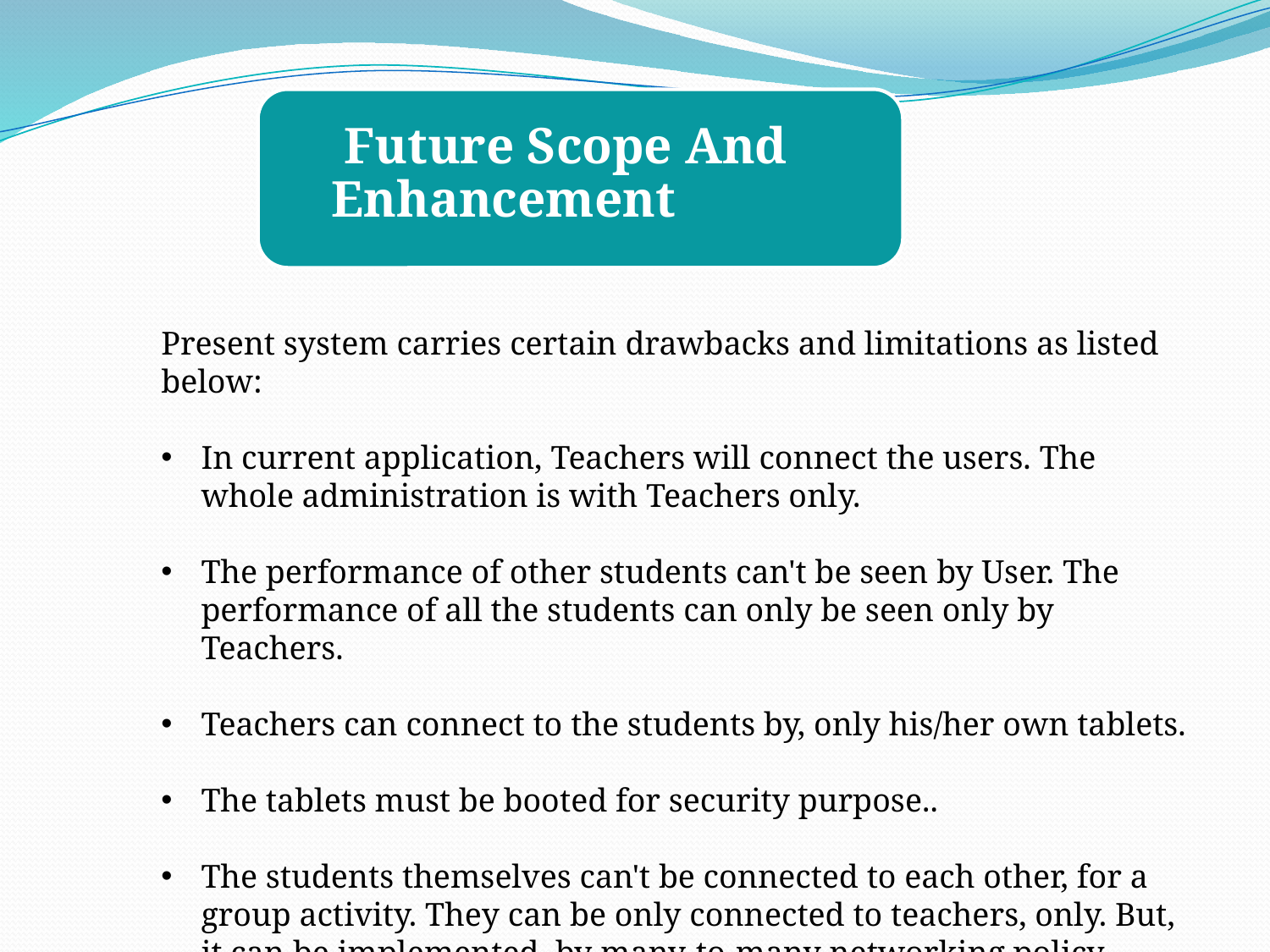

Future Scope And Enhancement

Present system carries certain drawbacks and limitations as listed below:

In current application, Teachers will connect the users. The whole administration is with Teachers only.

The performance of other students can't be seen by User. The performance of all the students can only be seen only by Teachers.

Teachers can connect to the students by, only his/her own tablets.

The tablets must be booted for security purpose..

The students themselves can't be connected to each other, for a group activity. They can be only connected to teachers, only. But, it can be implemented, by many-to-many networking policy.